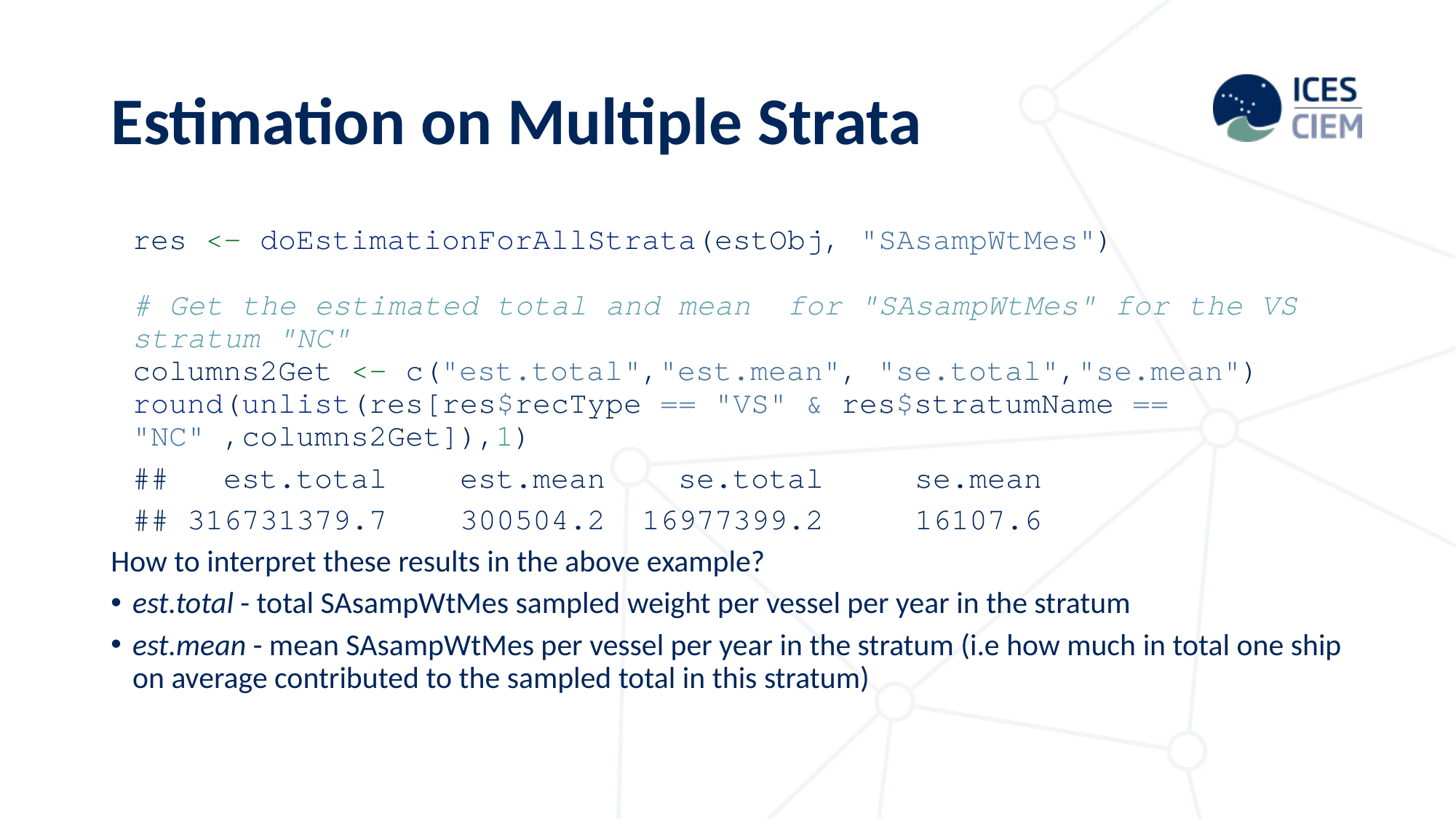

# Estimation on Multiple Strata
res <- doEstimationForAllStrata(estObj, "SAsampWtMes")
# Get the estimated total and mean  for "SAsampWtMes" for the VS stratum "NC"
columns2Get <- c("est.total","est.mean", "se.total","se.mean")
round(unlist(res[res$recType == "VS" & res$stratumName == "NC" ,columns2Get]),1)
##   est.total    est.mean    se.total     se.mean
## 316731379.7    300504.2  16977399.2     16107.6
How to interpret these results in the above example?
est.total - total SAsampWtMes sampled weight per vessel per year in the stratum
est.mean - mean SAsampWtMes per vessel per year in the stratum (i.e how much in total one ship on average contributed to the sampled total in this stratum)